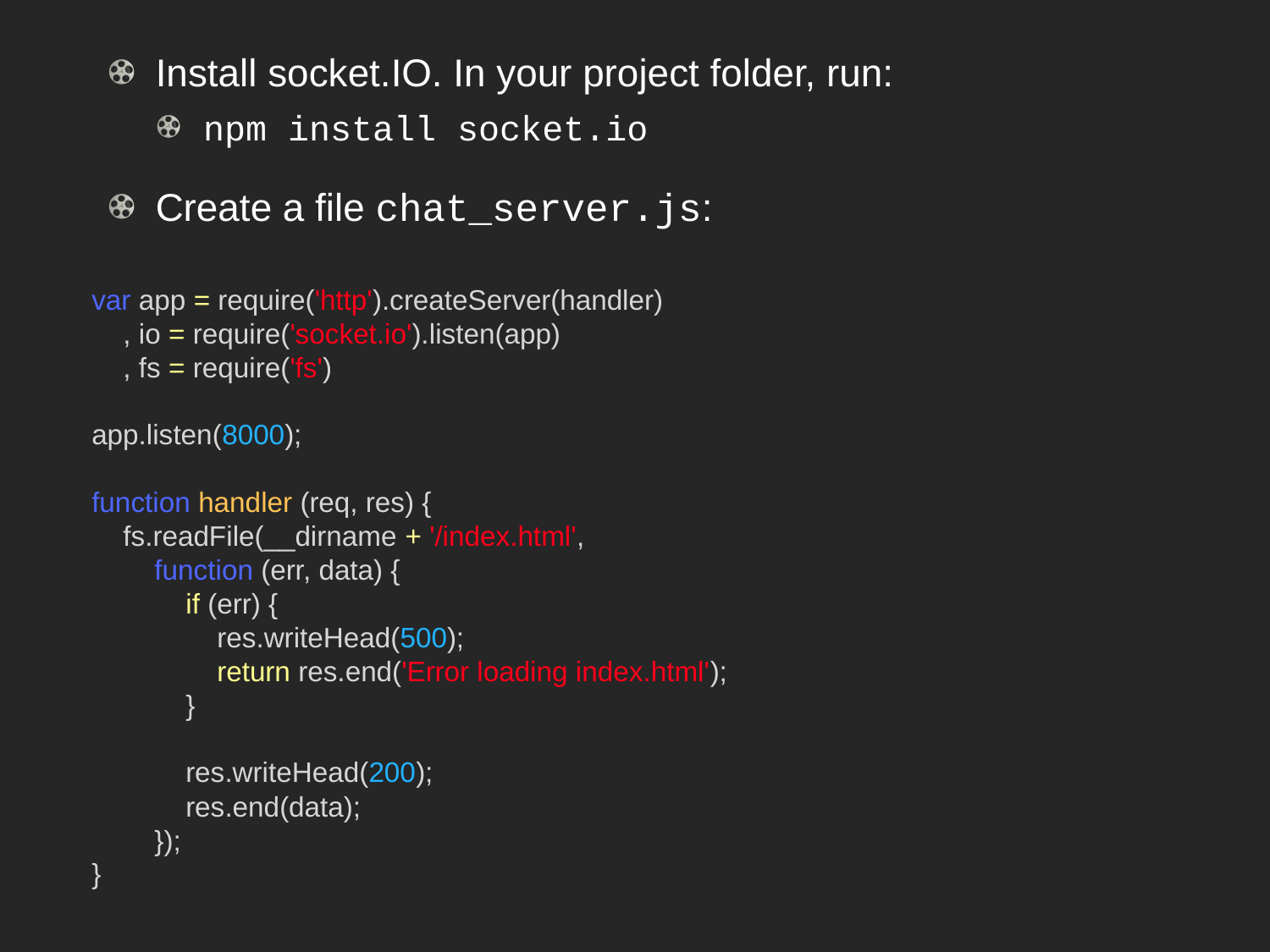

Install socket.IO. In your project folder, run:
npm install socket.io
Create a file chat_server.js:
var app = require('http').createServer(handler)
    , io = require('socket.io').listen(app)
    , fs = require('fs')

app.listen(8000);

function handler (req, res) {
    fs.readFile(__dirname + '/index.html',
        function (err, data) {
            if (err) {
                res.writeHead(500);
                return res.end('Error loading index.html');
            }

            res.writeHead(200);
            res.end(data);
        });
}